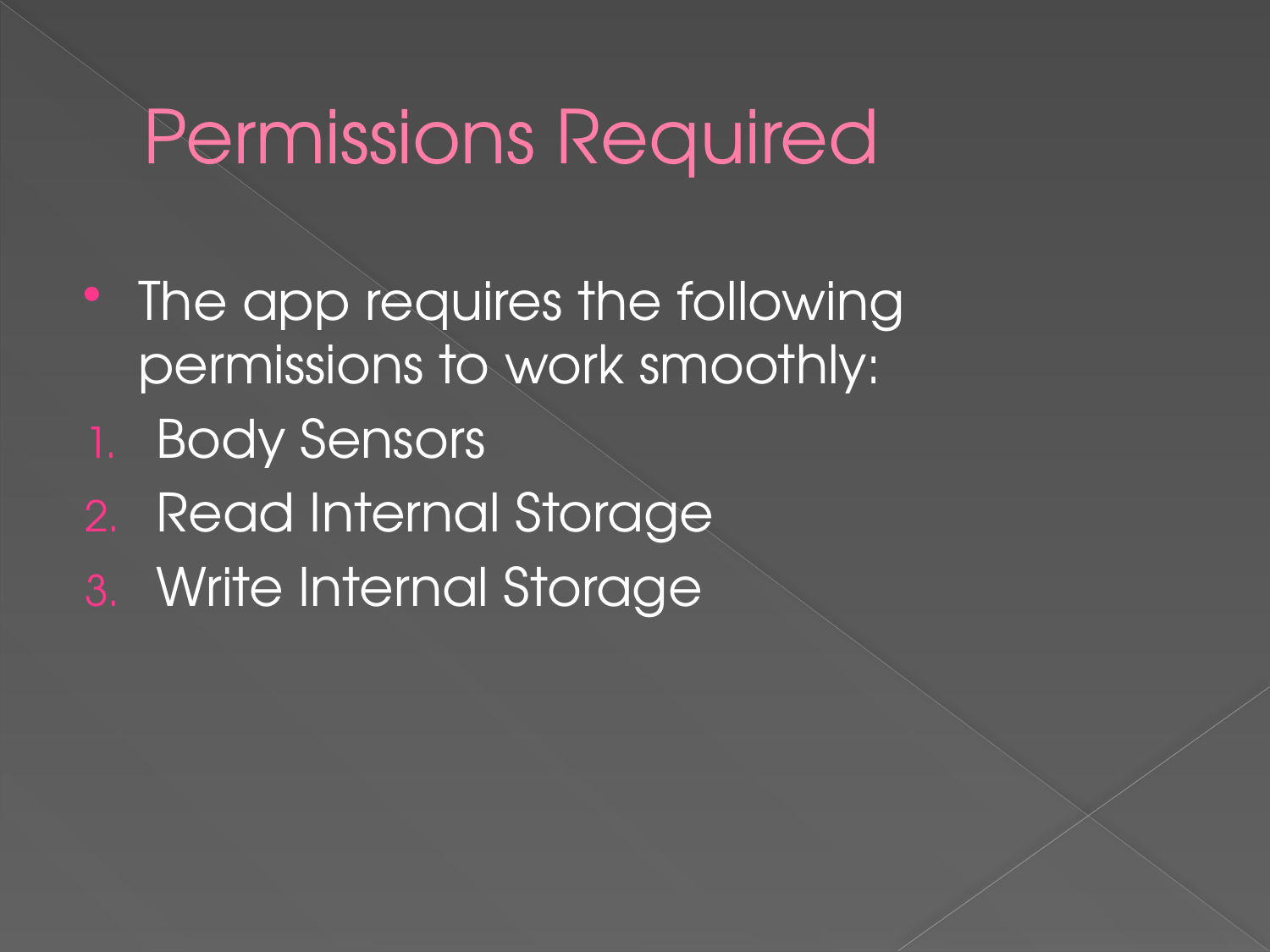

# Permissions Required
The app requires the following permissions to work smoothly:
Body Sensors
Read Internal Storage
Write Internal Storage